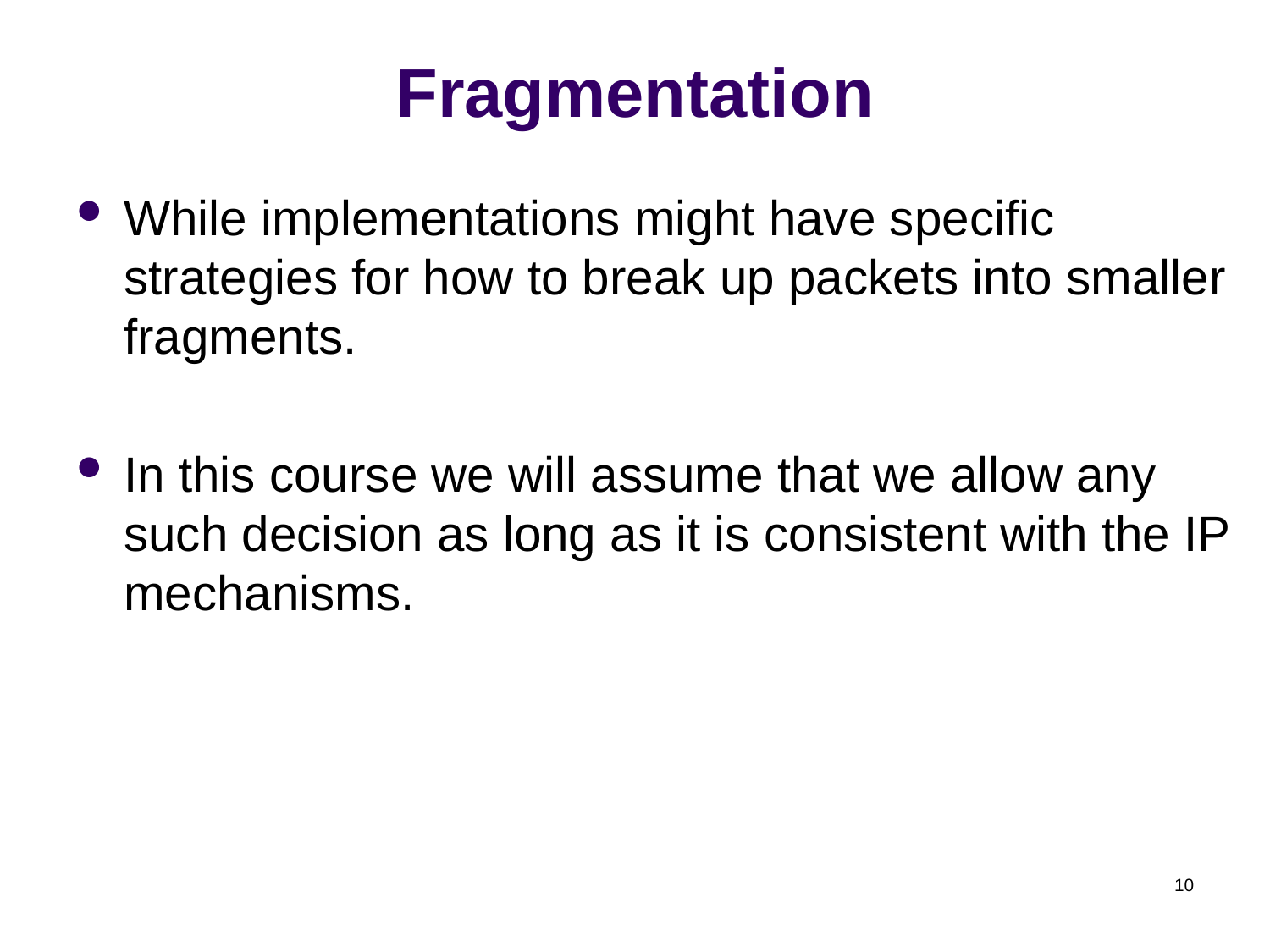

# Fragmentation
While implementations might have specific strategies for how to break up packets into smaller fragments.

In this course we will assume that we allow any such decision as long as it is consistent with the IP mechanisms.
10